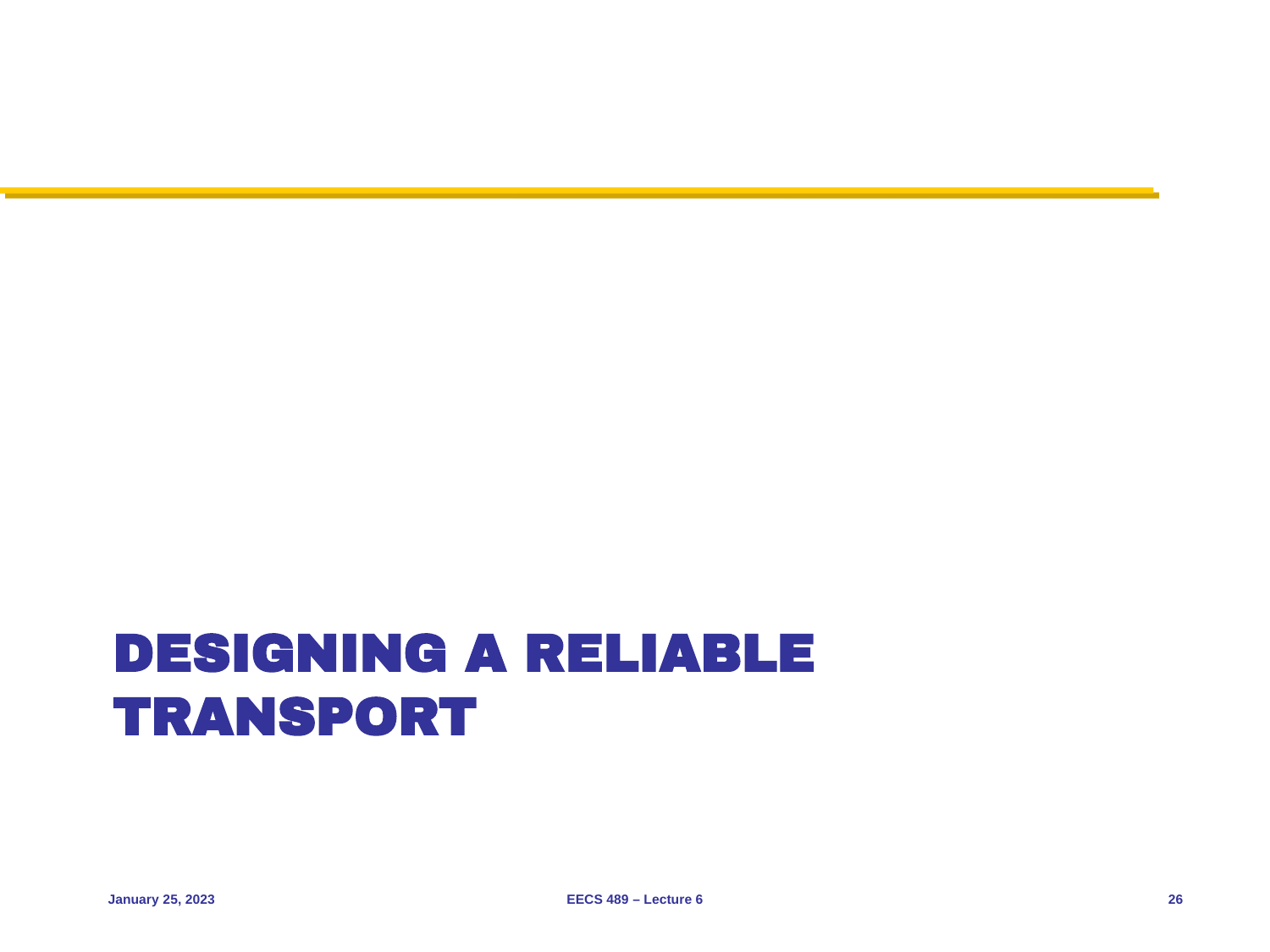

# Designing a reliable transport
January 25, 2023
EECS 489 – Lecture 6
26